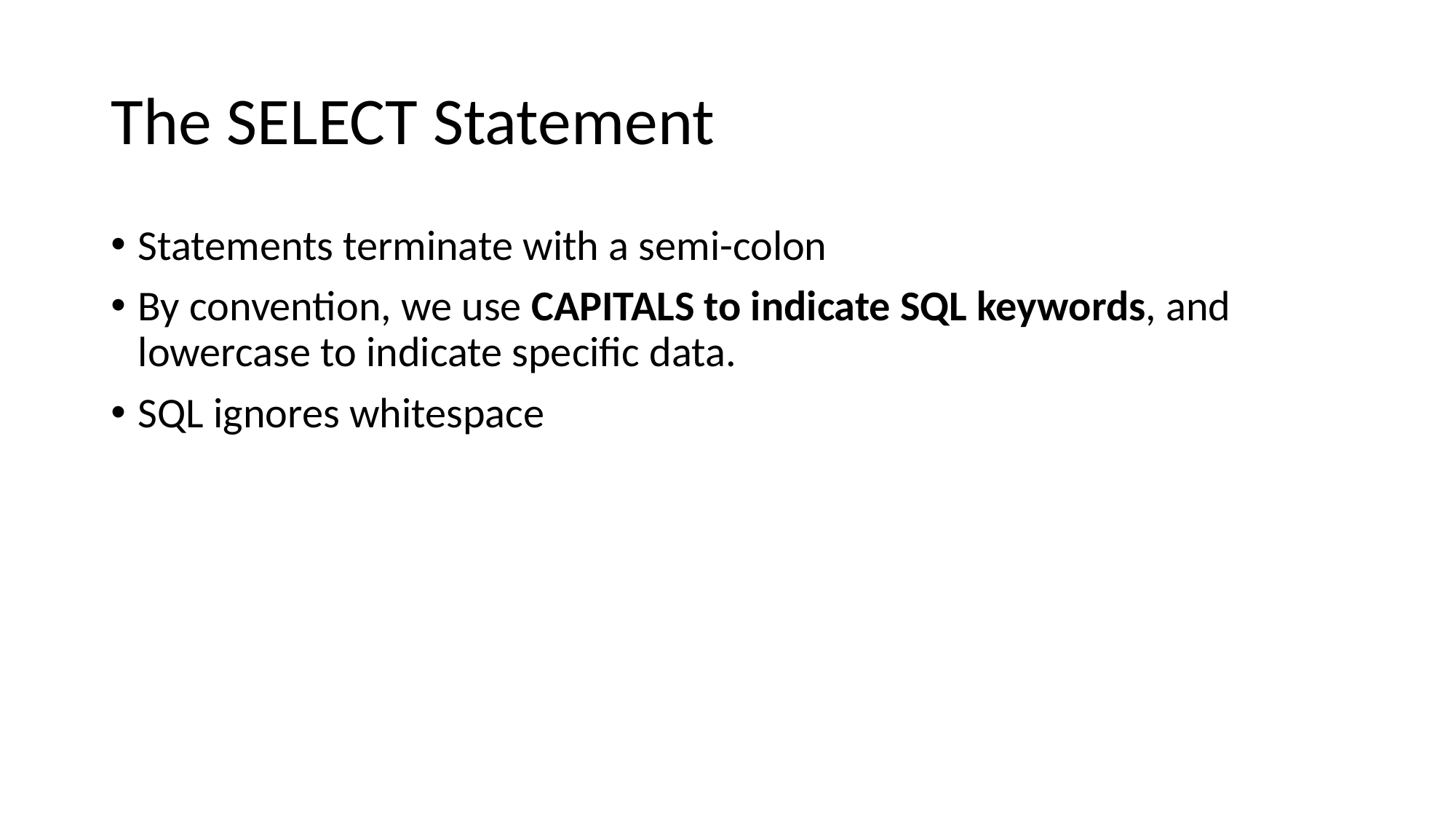

# The SELECT Statement
Statements terminate with a semi-colon
By convention, we use CAPITALS to indicate SQL keywords, and lowercase to indicate specific data.
SQL ignores whitespace